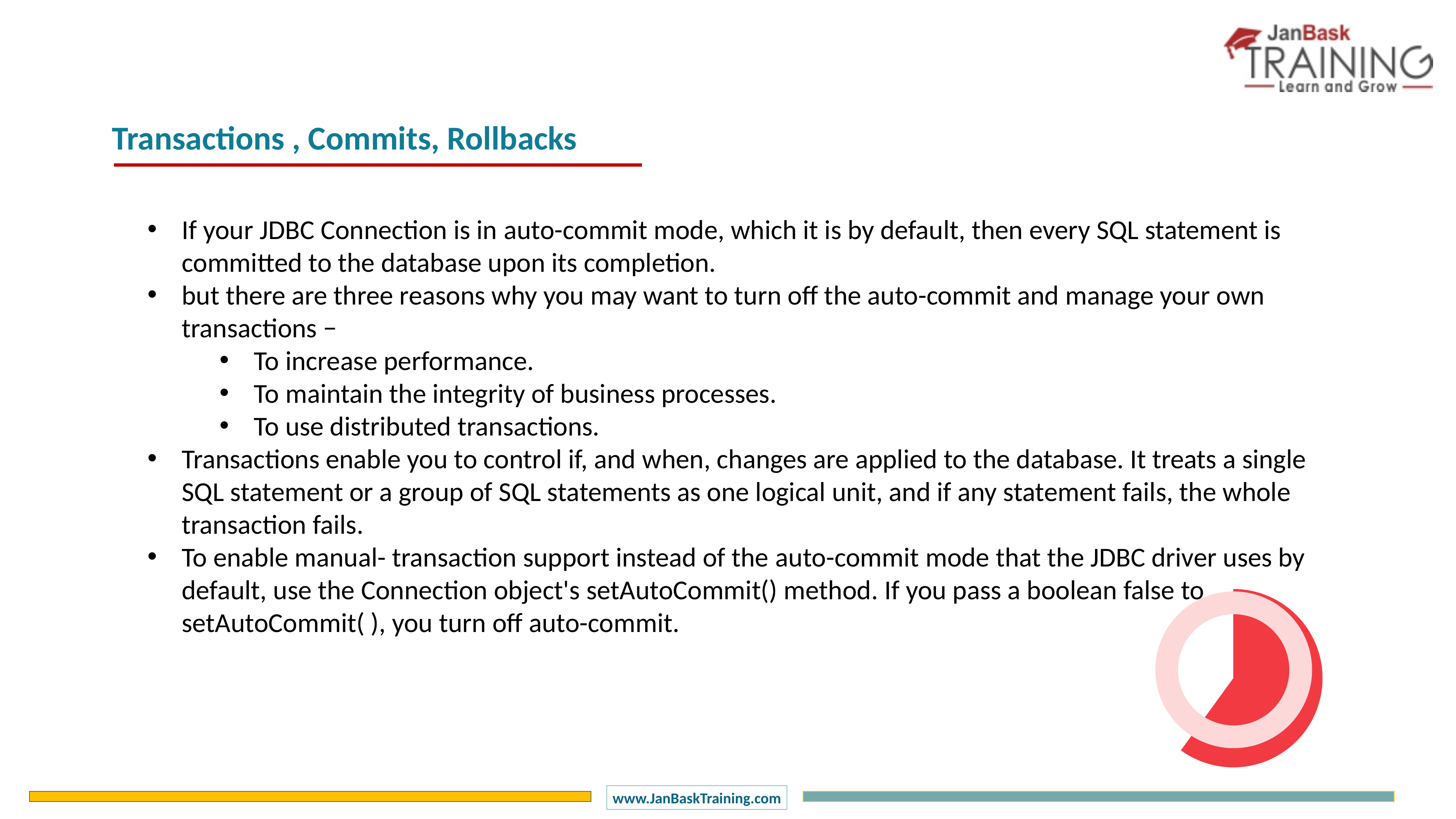

Transactions , Commits, Rollbacks

If your JDBC Connection is in auto-commit mode, which it is by default, then every SQL statement is committed to the database upon its completion.
but there are three reasons why you may want to turn off the auto-commit and manage your own transactions −
To increase performance.
To maintain the integrity of business processes.
To use distributed transactions.
Transactions enable you to control if, and when, changes are applied to the database. It treats a single SQL statement or a group of SQL statements as one logical unit, and if any statement fails, the whole transaction fails.
To enable manual- transaction support instead of the auto-commit mode that the JDBC driver uses by default, use the Connection object's setAutoCommit() method. If you pass a boolean false to setAutoCommit( ), you turn off auto-commit.

### Chart

| Category | Sales |
|---|---|
| 1 Q | 60.0 |
| 2 Q | 40.0 |